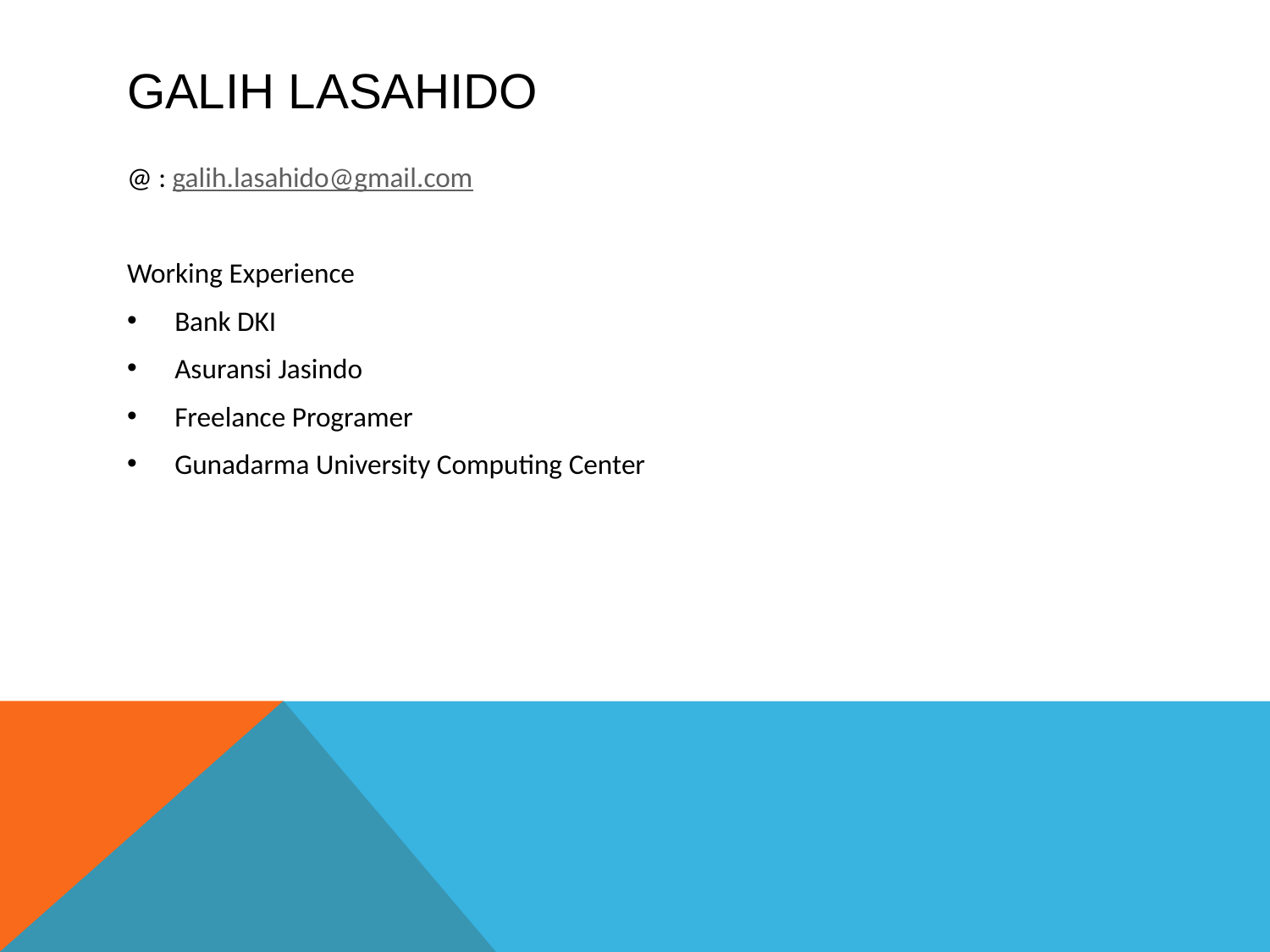

# Galih lasahido
@ : galih.lasahido@gmail.com

Working Experience
Bank DKI
Asuransi Jasindo
Freelance Programer
Gunadarma University Computing Center